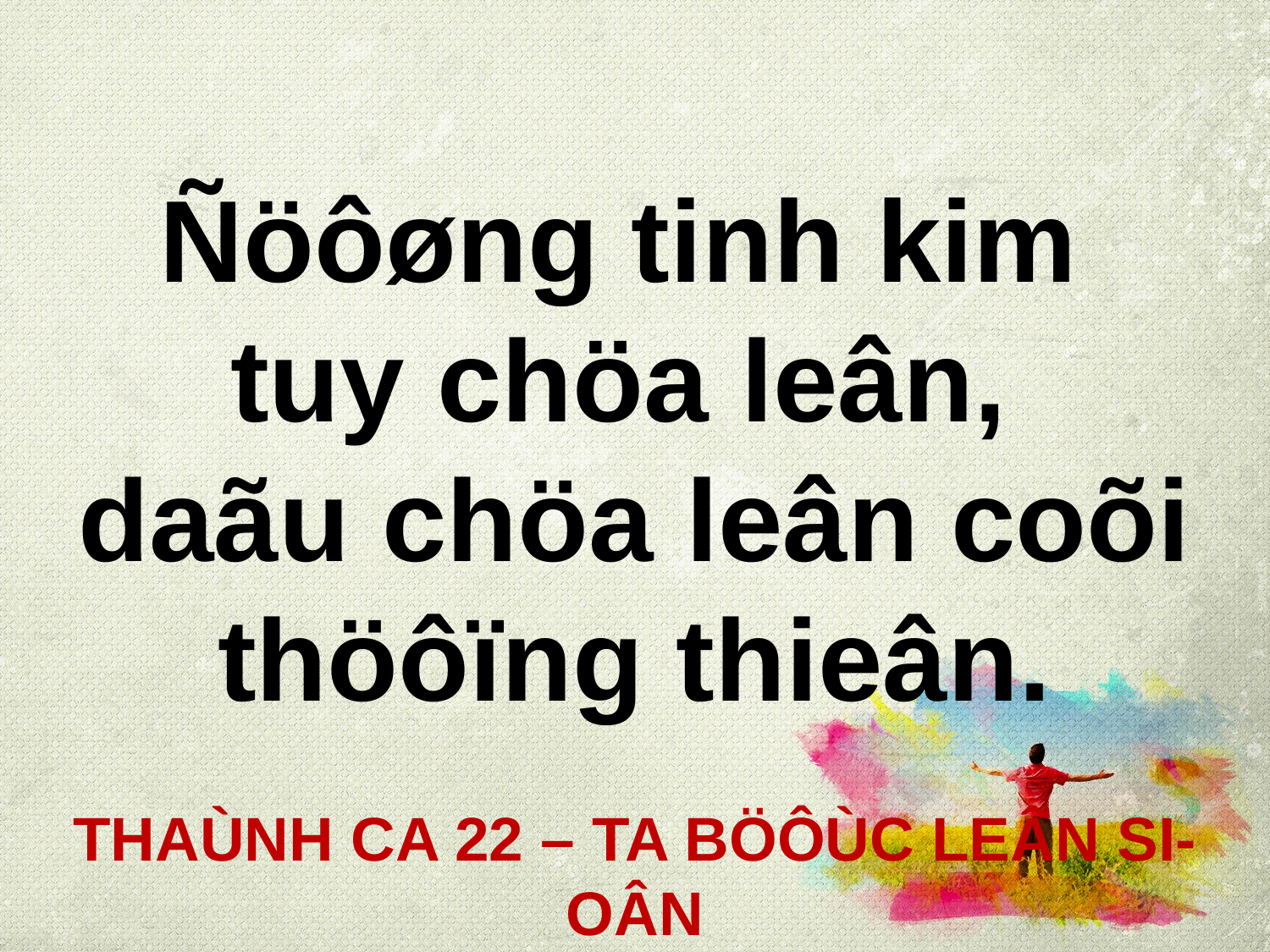

Ñöôøng tinh kim
tuy chöa leân,
daãu chöa leân coõi
thöôïng thieân.
THAÙNH CA 22 – TA BÖÔÙC LEÂN SI-OÂN